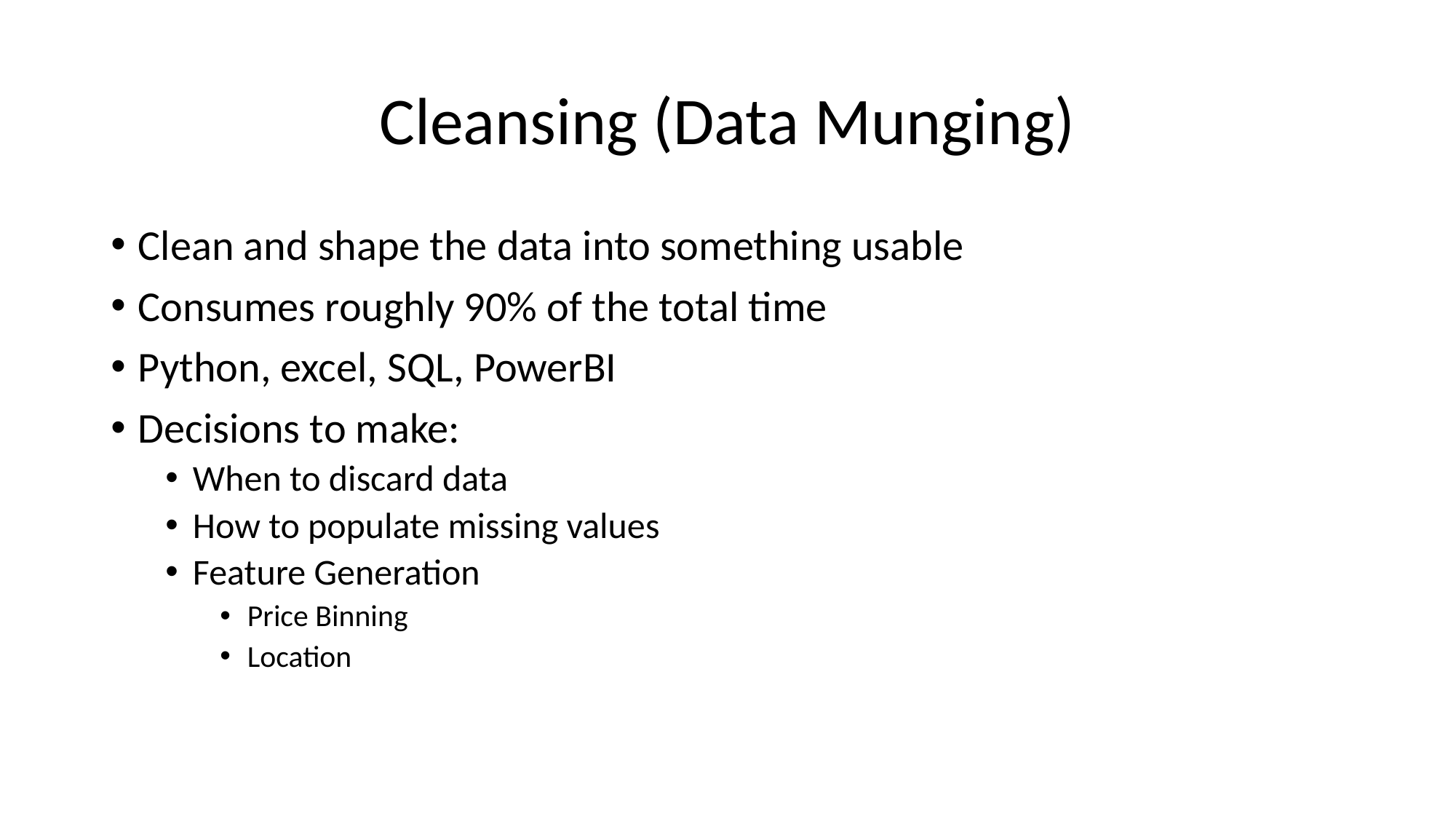

# Cleansing (Data Munging)
Clean and shape the data into something usable
Consumes roughly 90% of the total time
Python, excel, SQL, PowerBI
Decisions to make:
When to discard data
How to populate missing values
Feature Generation
Price Binning
Location